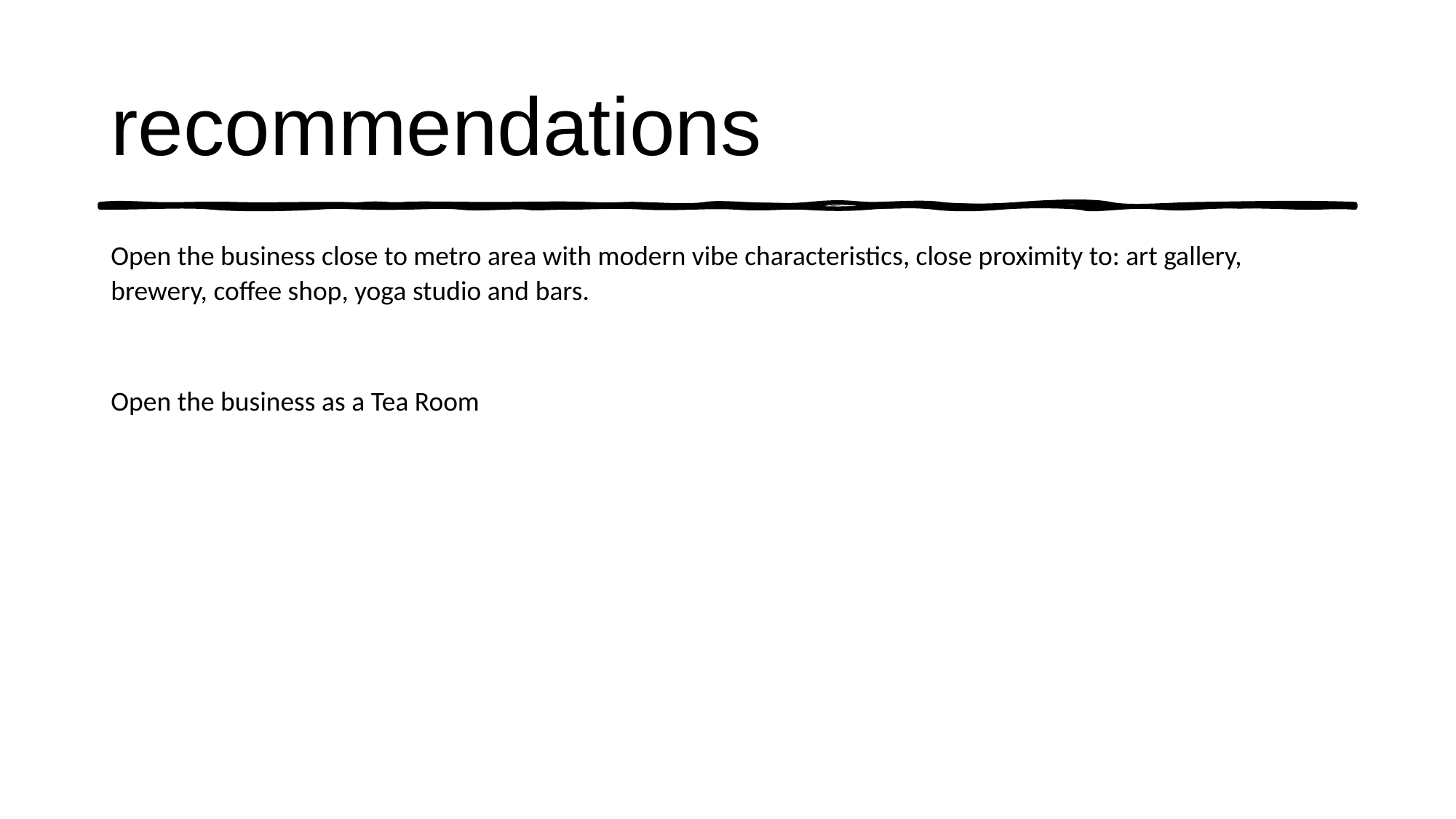

# recommendations
Open the business close to metro area with modern vibe characteristics, close proximity to: art gallery, brewery, coffee shop, yoga studio and bars.

Open the business as a Tea Room